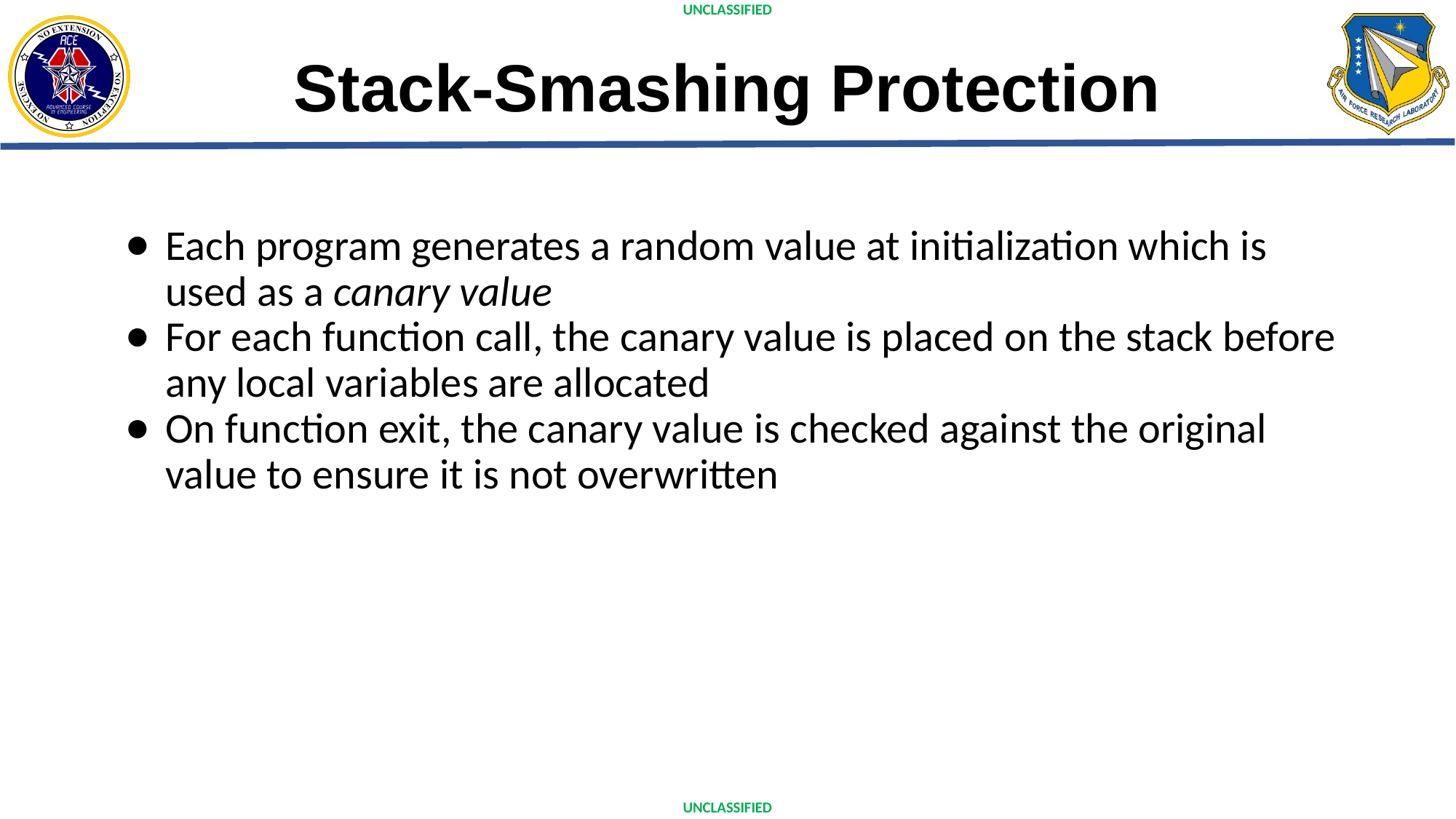

# Stack-Smashing Protection
Each program generates a random value at initialization which is used as a canary value
For each function call, the canary value is placed on the stack before any local variables are allocated
On function exit, the canary value is checked against the original value to ensure it is not overwritten